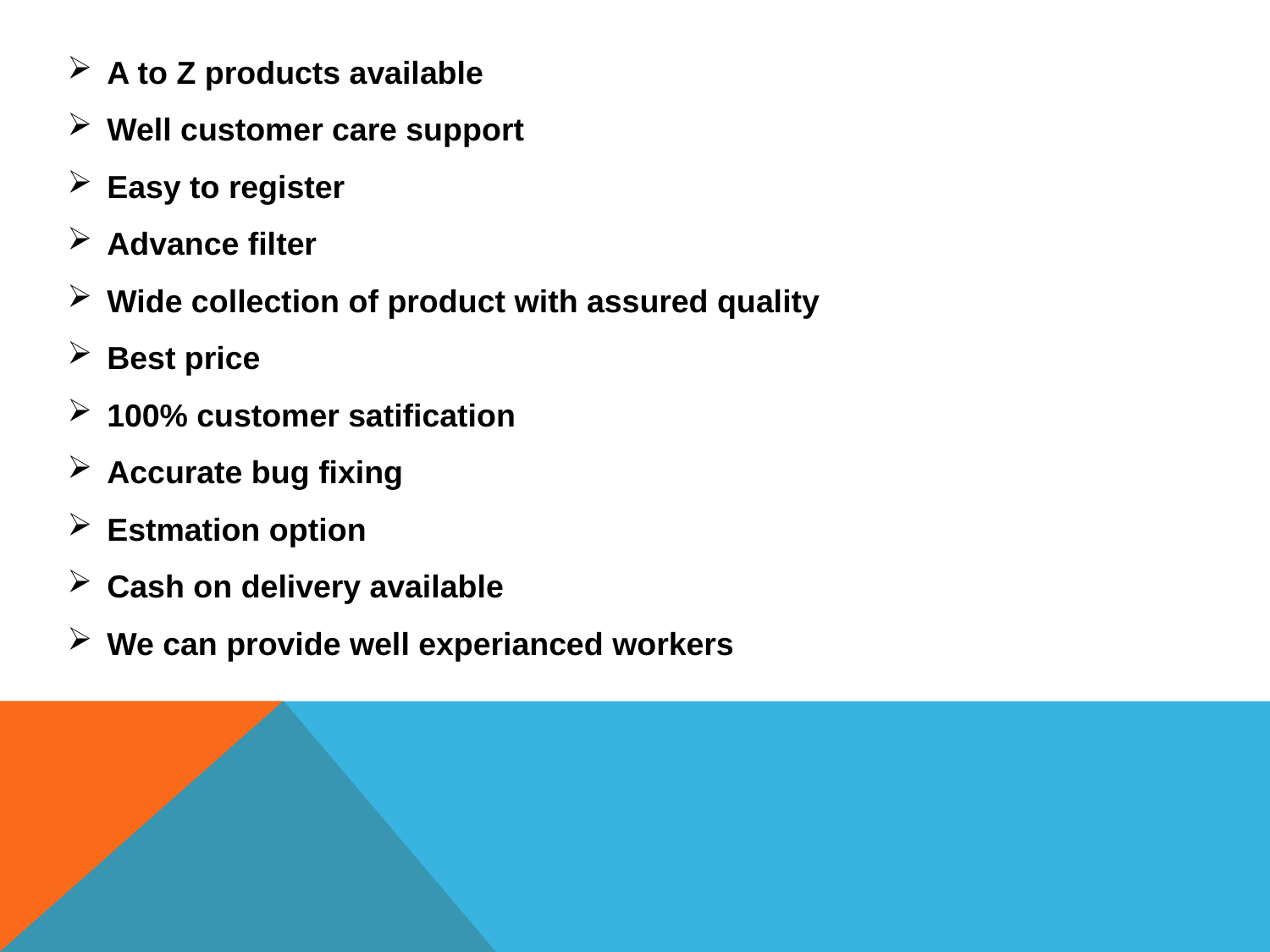

A to Z products available
Well customer care support
Easy to register
Advance filter
Wide collection of product with assured quality
Best price
100% customer satification
Accurate bug fixing
Estmation option
Cash on delivery available
We can provide well experianced workers